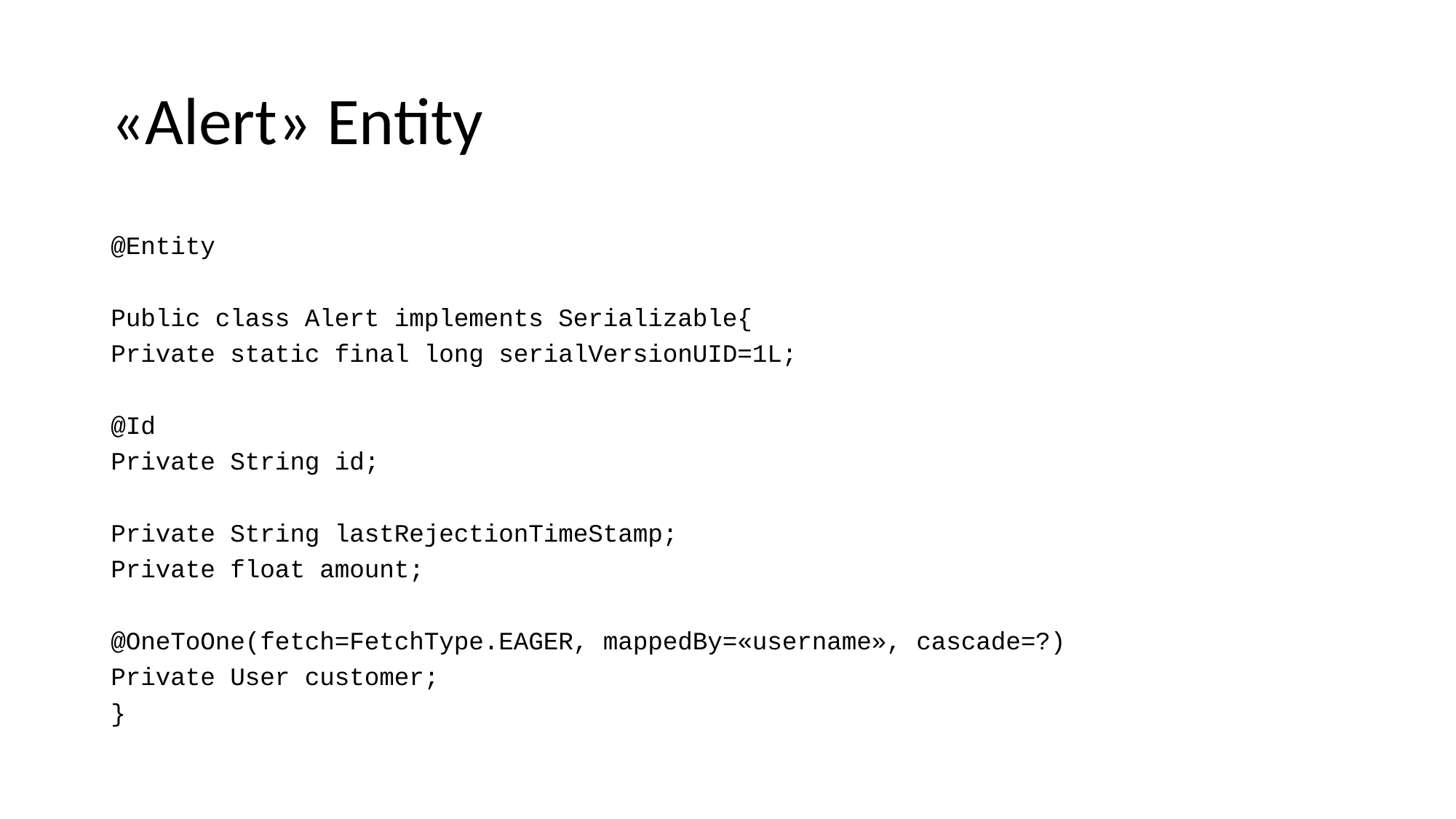

# «Alert» Entity
@Entity

Public class Alert implements Serializable{
Private static final long serialVersionUID=1L;

@Id
Private String id;

Private String lastRejectionTimeStamp;
Private float amount;

@OneToOne(fetch=FetchType.EAGER, mappedBy=«username», cascade=?)
Private User customer;
}